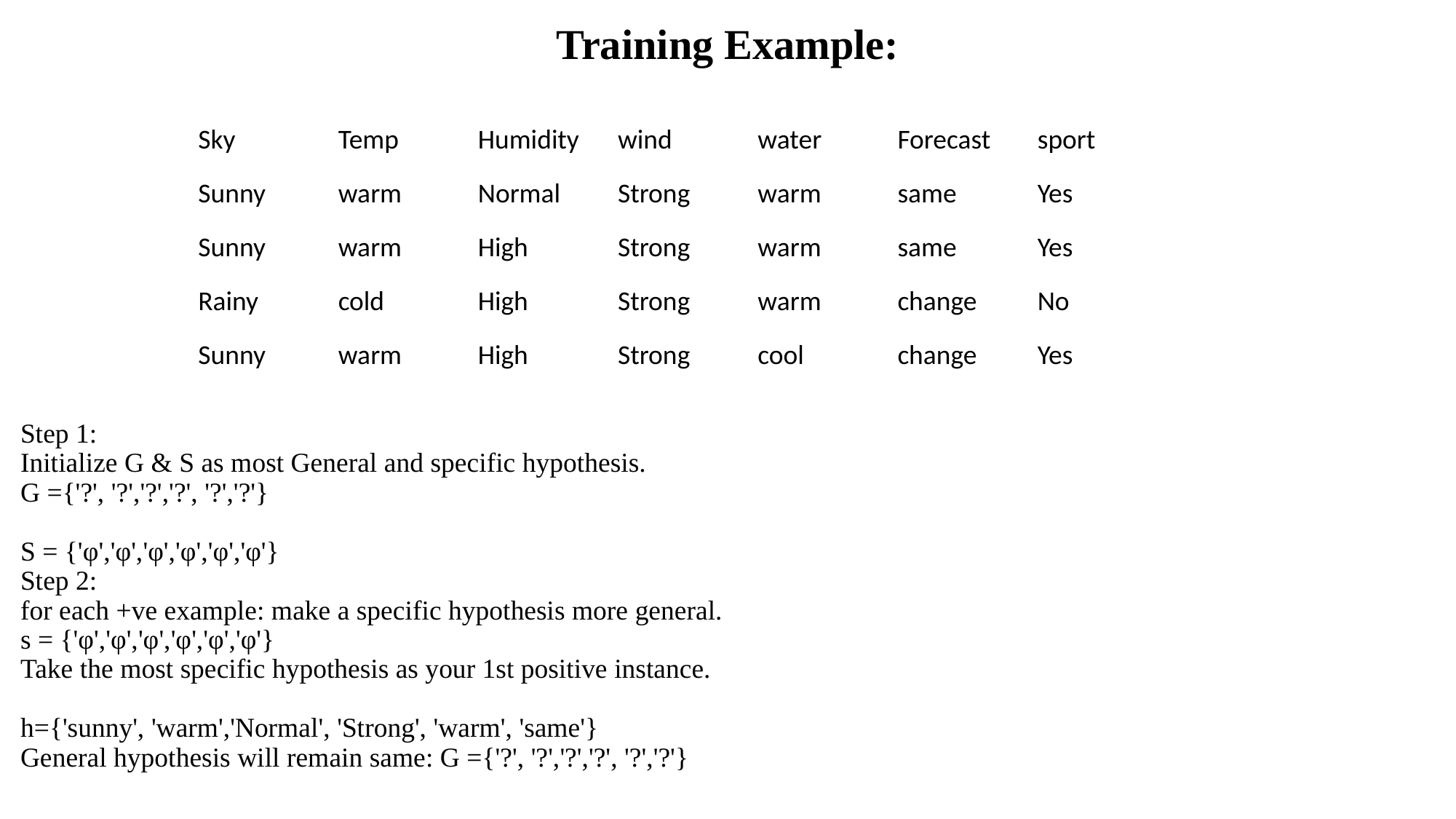

# Training Example:

Step 1:
Initialize G & S as most General and specific hypothesis.
G ={'?', '?','?','?', '?','?'}
S = {'φ','φ','φ','φ','φ','φ'}
Step 2:
for each +ve example: make a specific hypothesis more general.
s = {'φ','φ','φ','φ','φ','φ'}
Take the most specific hypothesis as your 1st positive instance.
h={'sunny', 'warm','Normal', 'Strong', 'warm', 'same'}
General hypothesis will remain same: G ={'?', '?','?','?', '?','?'}
| Sky | Temp | Humidity | wind | water | Forecast | sport |
| --- | --- | --- | --- | --- | --- | --- |
| Sunny | warm | Normal | Strong | warm | same | Yes |
| Sunny | warm | High | Strong | warm | same | Yes |
| Rainy | cold | High | Strong | warm | change | No |
| Sunny | warm | High | Strong | cool | change | Yes |